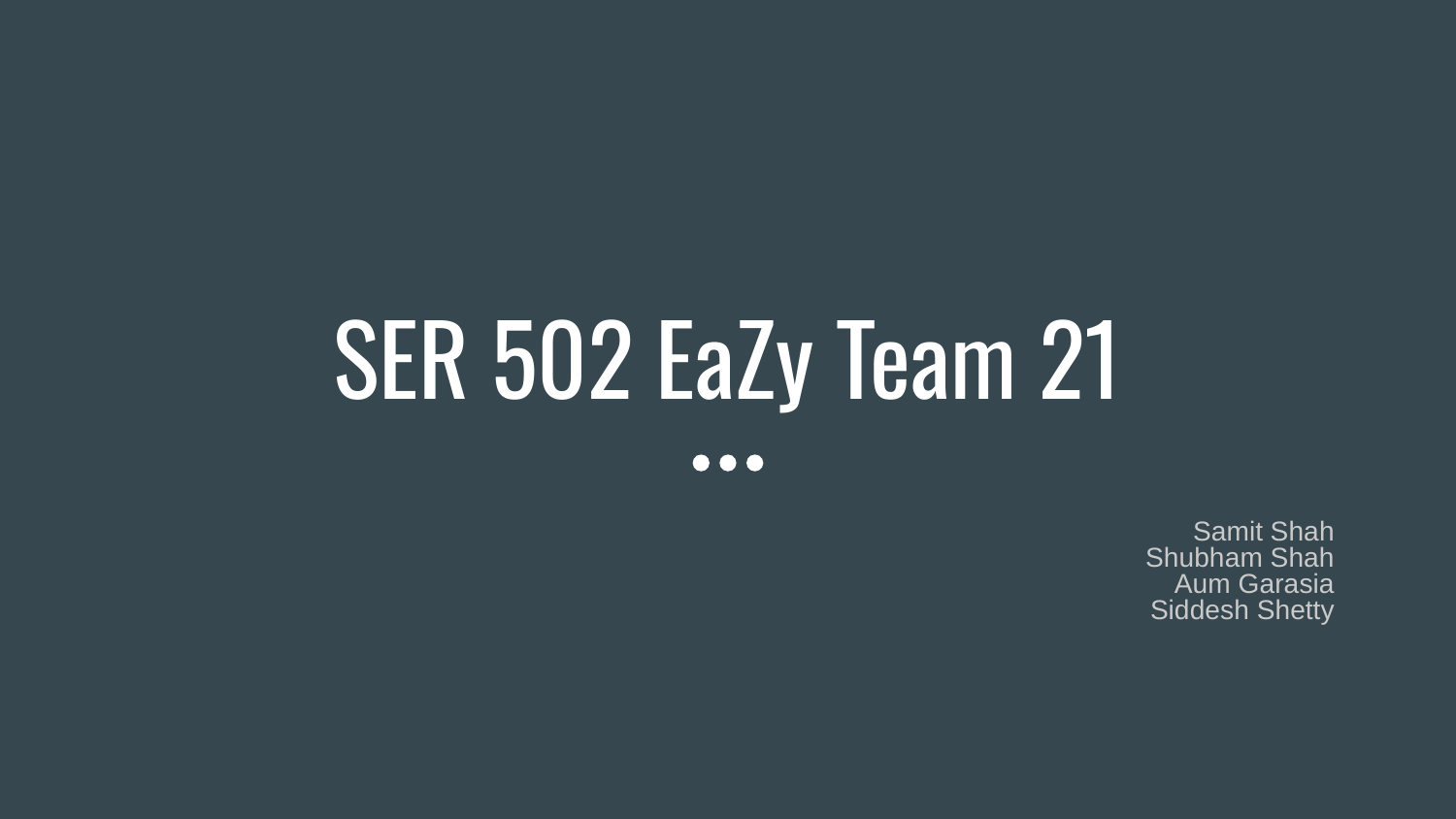

# SER 502 EaZy Team 21
Samit Shah
Shubham Shah
Aum Garasia
Siddesh Shetty